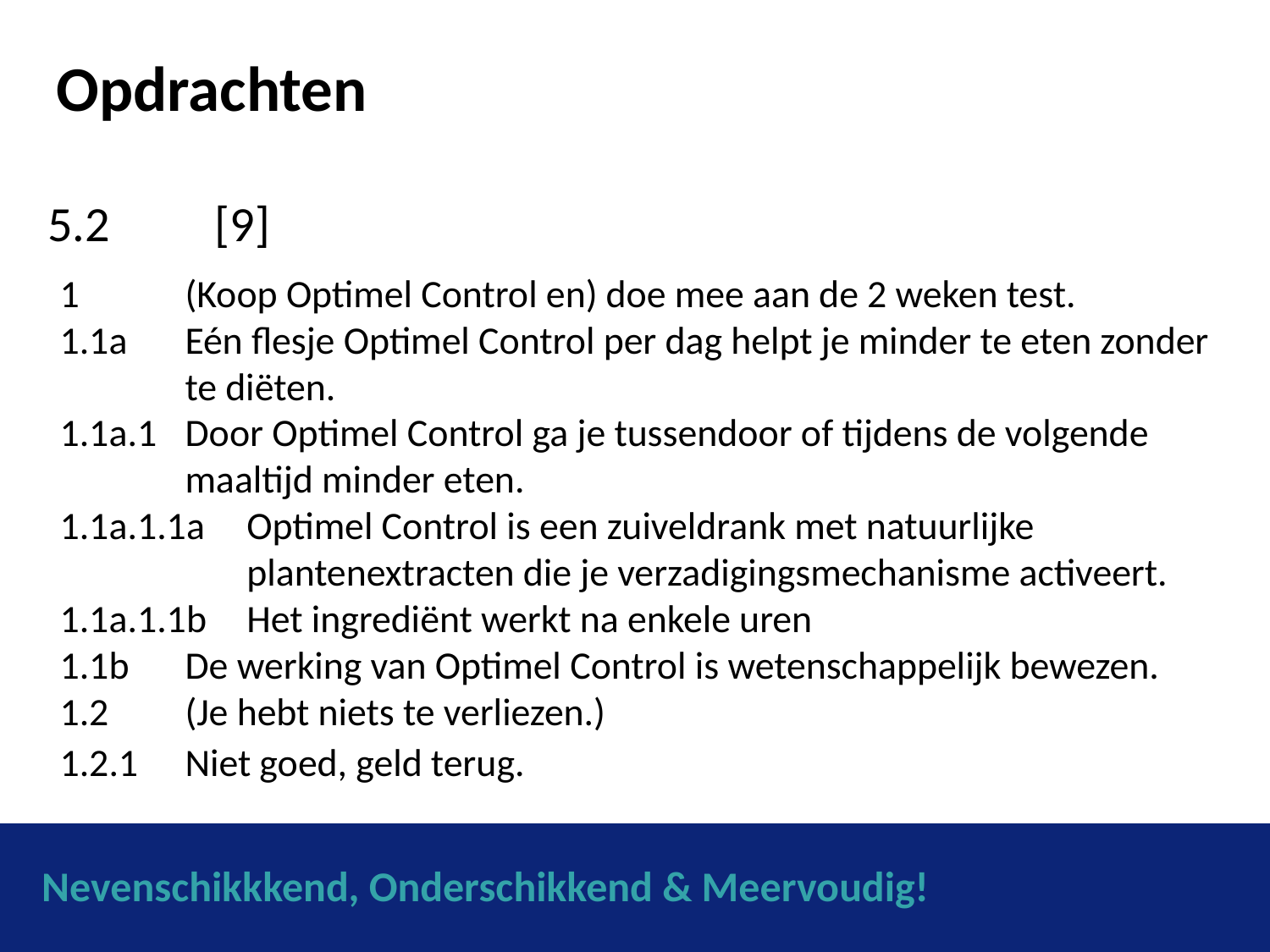

# Opdrachten
5.2 	[9]

1	(Koop Optimel Control en) doe mee aan de 2 weken test.
1.1a	Eén flesje Optimel Control per dag helpt je minder te eten zonder te diëten.
1.1a.1	Door Optimel Control ga je tussendoor of tijdens de volgende maaltijd minder eten.
1.1a.1.1a 	Optimel Control is een zuiveldrank met natuurlijke plantenextracten die je verzadigingsmechanisme activeert.
1.1a.1.1b 	Het ingrediënt werkt na enkele uren
1.1b	De werking van Optimel Control is wetenschappelijk bewezen.
1.2	(Je hebt niets te verliezen.)
1.2.1	Niet goed, geld terug.

Nevenschikkkend, Onderschikkend & Meervoudig!